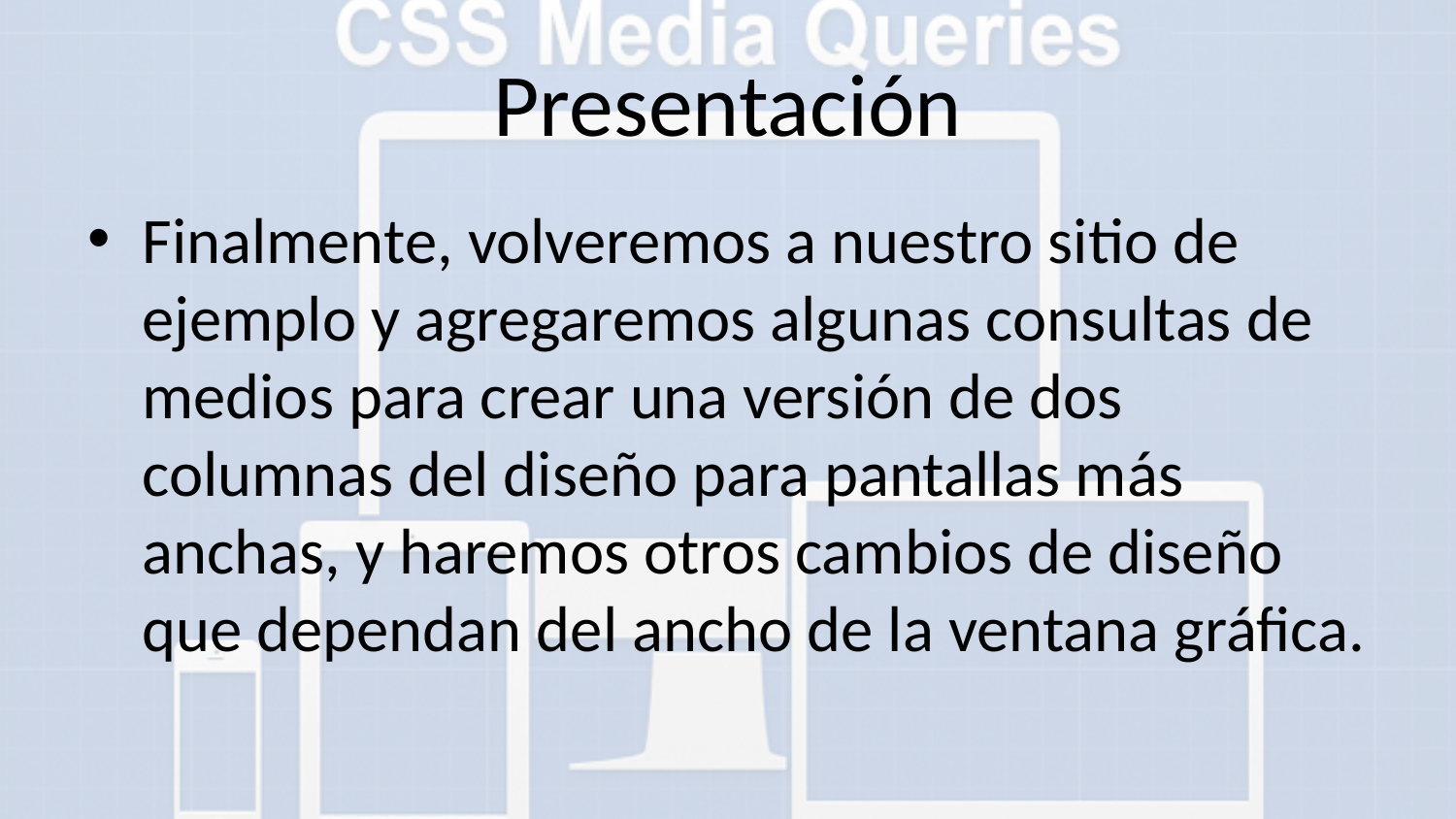

# Presentación
Finalmente, volveremos a nuestro sitio de ejemplo y agregaremos algunas consultas de medios para crear una versión de dos columnas del diseño para pantallas más anchas, y haremos otros cambios de diseño que dependan del ancho de la ventana gráfica.